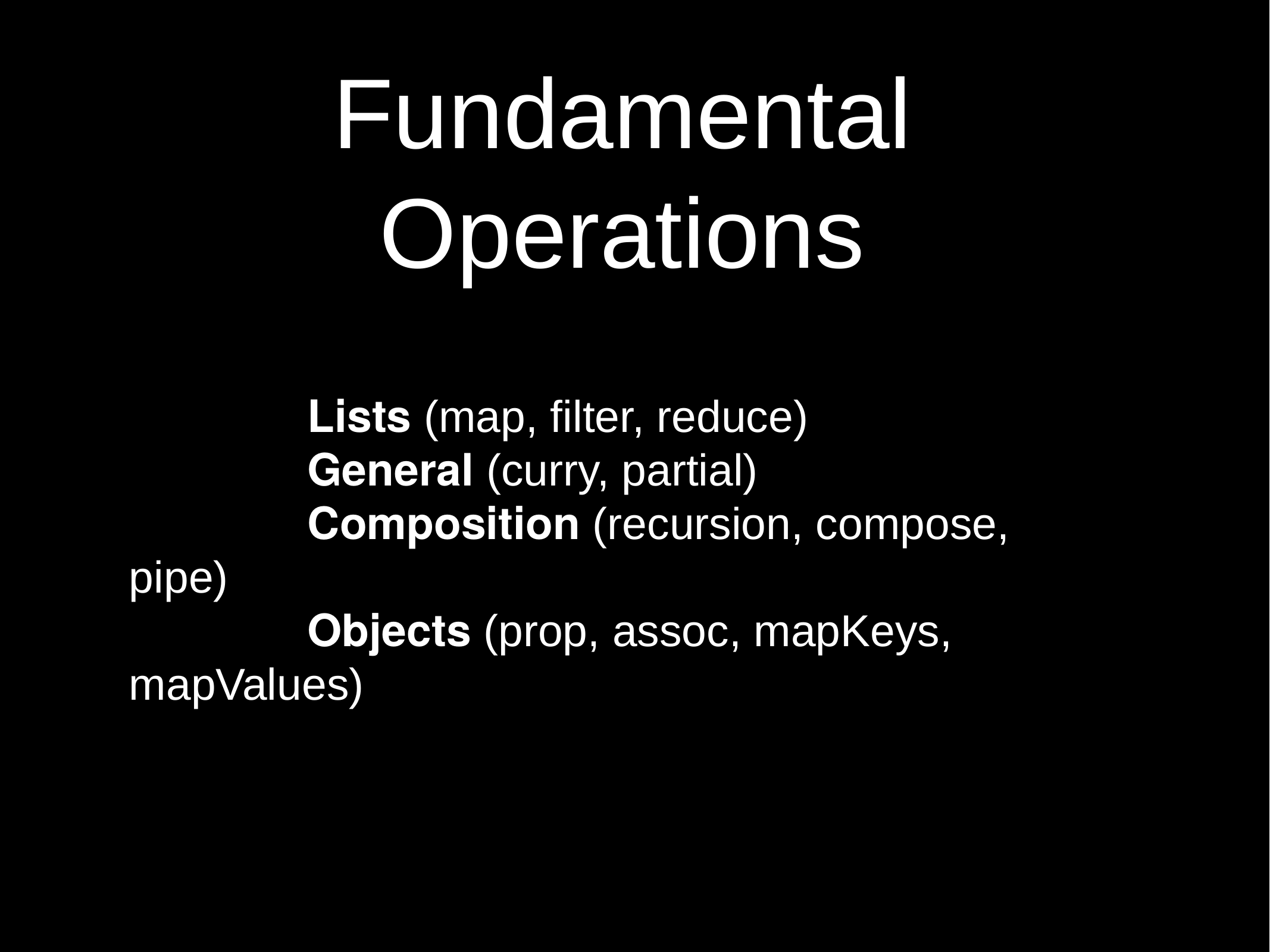

# Fundamental Operations
Lists (map, filter, reduce)
General (curry, partial)
Composition (recursion, compose, pipe)
Objects (prop, assoc, mapKeys, mapValues)